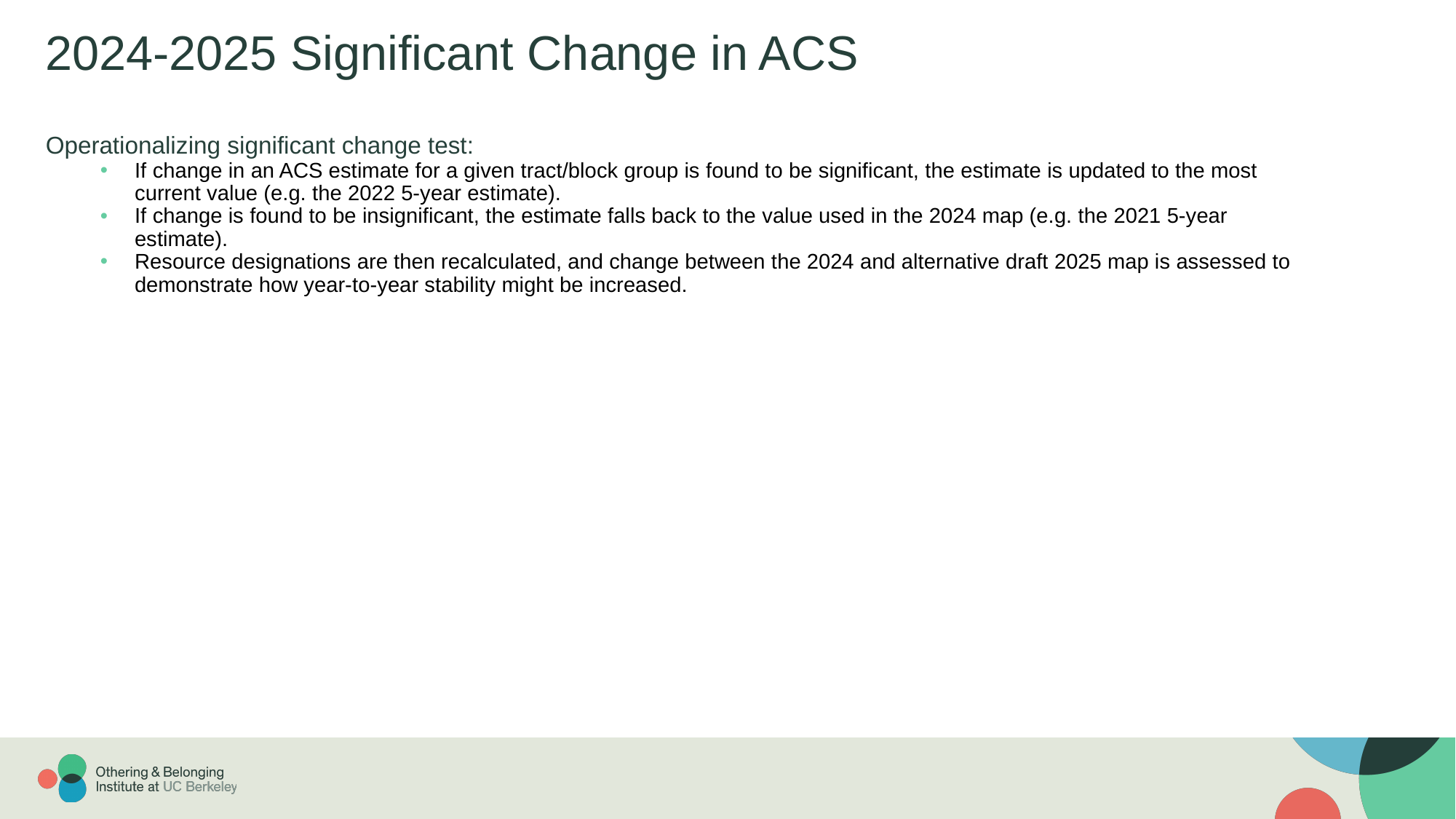

2024-2025 Significant Change in ACS

Operationalizing significant change test:
If change in an ACS estimate for a given tract/block group is found to be significant, the estimate is updated to the most current value (e.g. the 2022 5-year estimate).
If change is found to be insignificant, the estimate falls back to the value used in the 2024 map (e.g. the 2021 5-year estimate).
Resource designations are then recalculated, and change between the 2024 and alternative draft 2025 map is assessed to demonstrate how year-to-year stability might be increased.